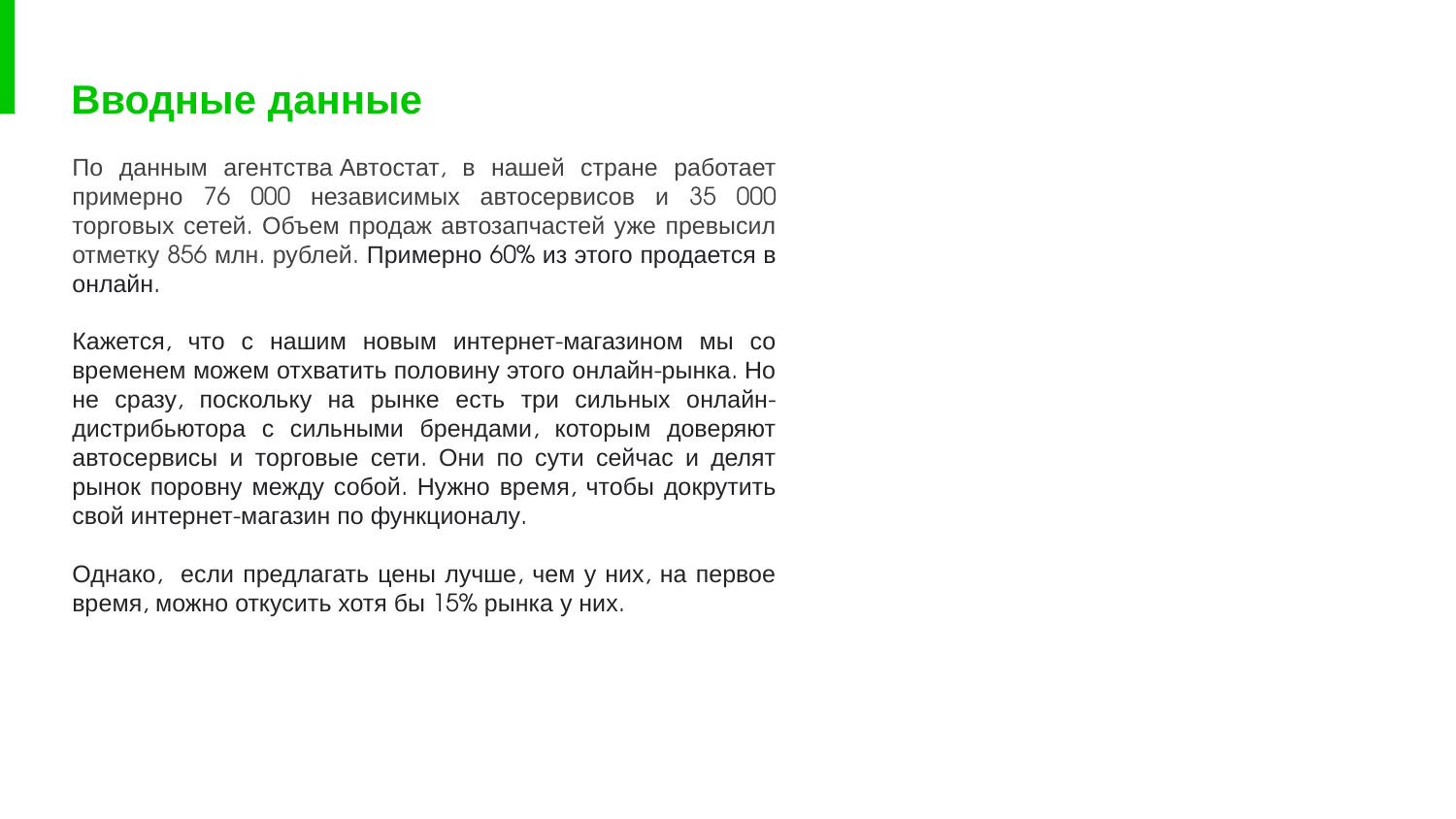

# Вводные данные
По данным агентства Автостат, в нашей стране работает примерно 76 000 независимых автосервисов и 35 000 торговых сетей. Объем продаж автозапчастей уже превысил отметку 856 млн. рублей. Примерно 60% из этого продается в онлайн.

Кажется, что с нашим новым интернет-магазином мы со временем можем отхватить половину этого онлайн-рынка. Но не сразу, поскольку на рынке есть три сильных онлайн-дистрибьютора с сильными брендами, которым доверяют автосервисы и торговые сети. Они по сути сейчас и делят рынок поровну между собой. Нужно время, чтобы докрутить свой интернет-магазин по функционалу.

Однако,  если предлагать цены лучше, чем у них, на первое время, можно откусить хотя бы 15% рынка у них.